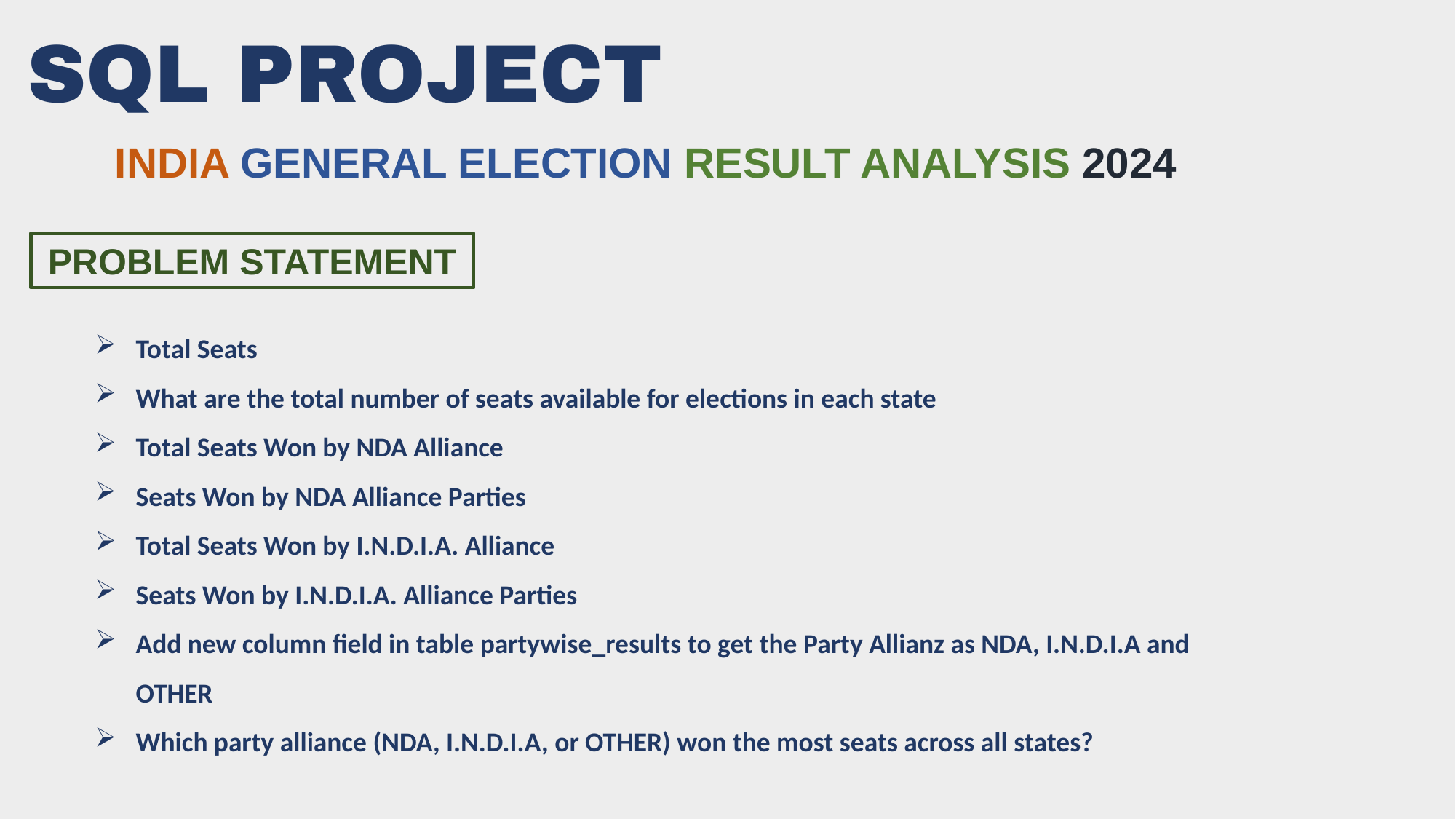

SQL PROJECT
INDIA GENERAL ELECTION RESULT ANALYSIS 2024
PROBLEM STATEMENT
Total Seats
What are the total number of seats available for elections in each state
Total Seats Won by NDA Alliance
Seats Won by NDA Alliance Parties
Total Seats Won by I.N.D.I.A. Alliance
Seats Won by I.N.D.I.A. Alliance Parties
Add new column field in table partywise_results to get the Party Allianz as NDA, I.N.D.I.A and OTHER
Which party alliance (NDA, I.N.D.I.A, or OTHER) won the most seats across all states?